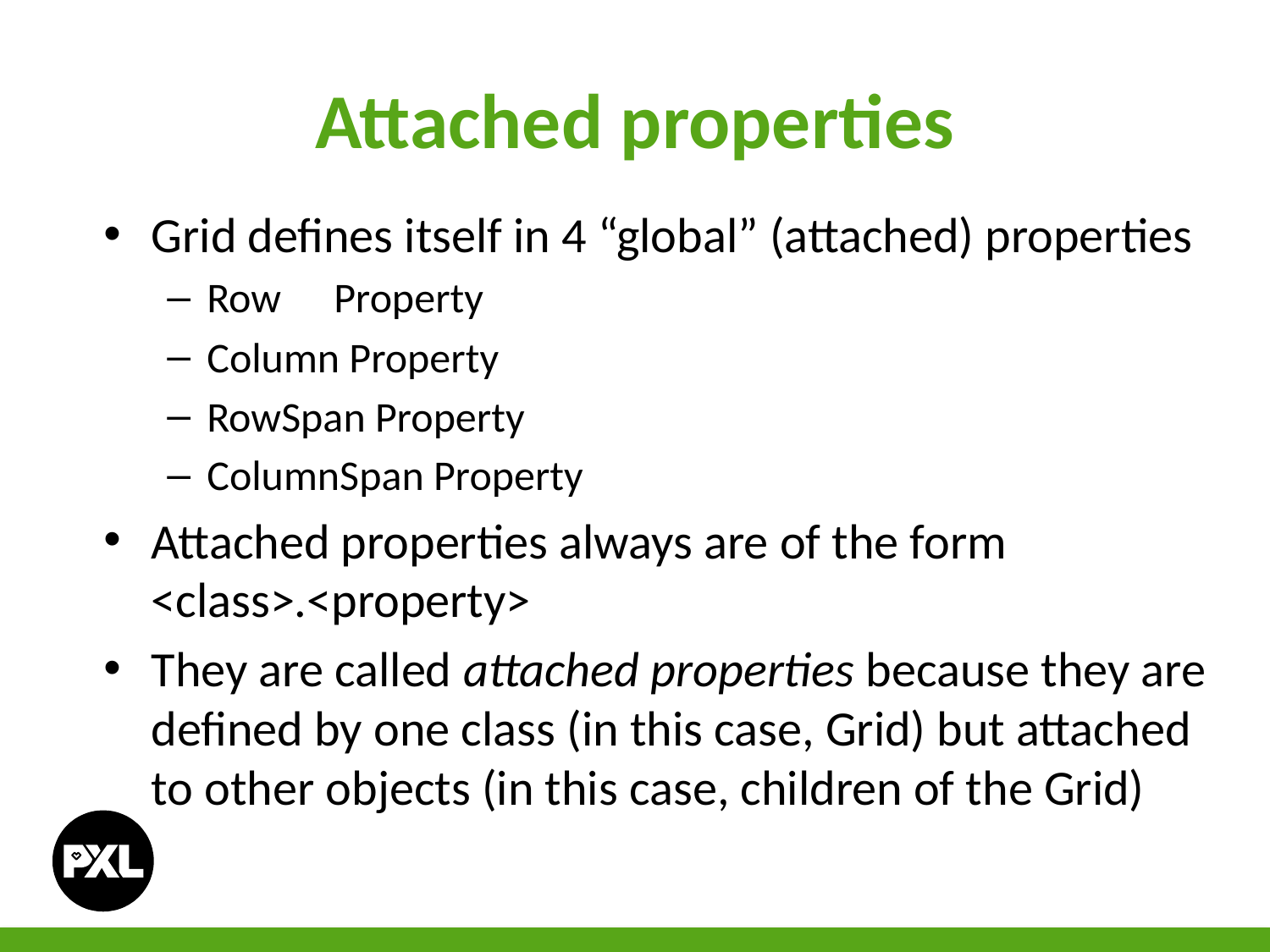

# Attached properties
Grid defines itself in 4 “global” (attached) properties
Row	Property
Column Property
RowSpan Property
ColumnSpan Property
Attached properties always are of the form <class>.<property>
They are called attached properties because they are defined by one class (in this case, Grid) but attached to other objects (in this case, children of the Grid)